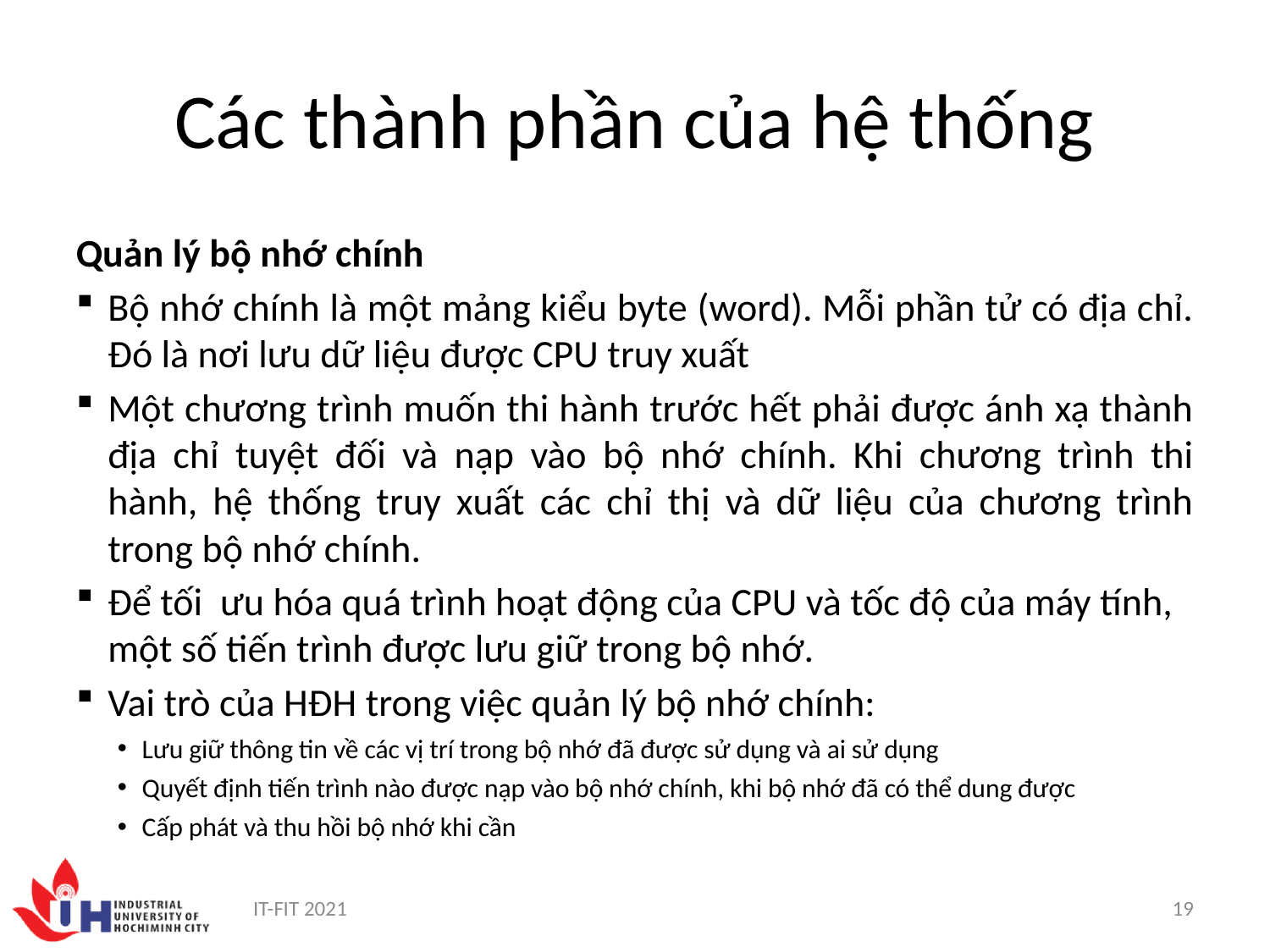

Các thành phần của hệ thống
Quản lý bộ nhớ chính
Bộ nhớ chính là một mảng kiểu byte (word). Mỗi phần tử có địa chỉ. Đó là nơi lưu dữ liệu được CPU truy xuất
Một chương trình muốn thi hành trước hết phải được ánh xạ thành địa chỉ tuyệt đối và nạp vào bộ nhớ chính. Khi chương trình thi hành, hệ thống truy xuất các chỉ thị và dữ liệu của chương trình trong bộ nhớ chính.
Để tối  ưu hóa quá trình hoạt động của CPU và tốc độ của máy tính, một số tiến trình được lưu giữ trong bộ nhớ.
Vai trò của HĐH trong việc quản lý bộ nhớ chính:
Lưu giữ thông tin về các vị trí trong bộ nhớ đã được sử dụng và ai sử dụng
Quyết định tiến trình nào được nạp vào bộ nhớ chính, khi bộ nhớ đã có thể dung được
Cấp phát và thu hồi bộ nhớ khi cần
IT-FIT 2021
19